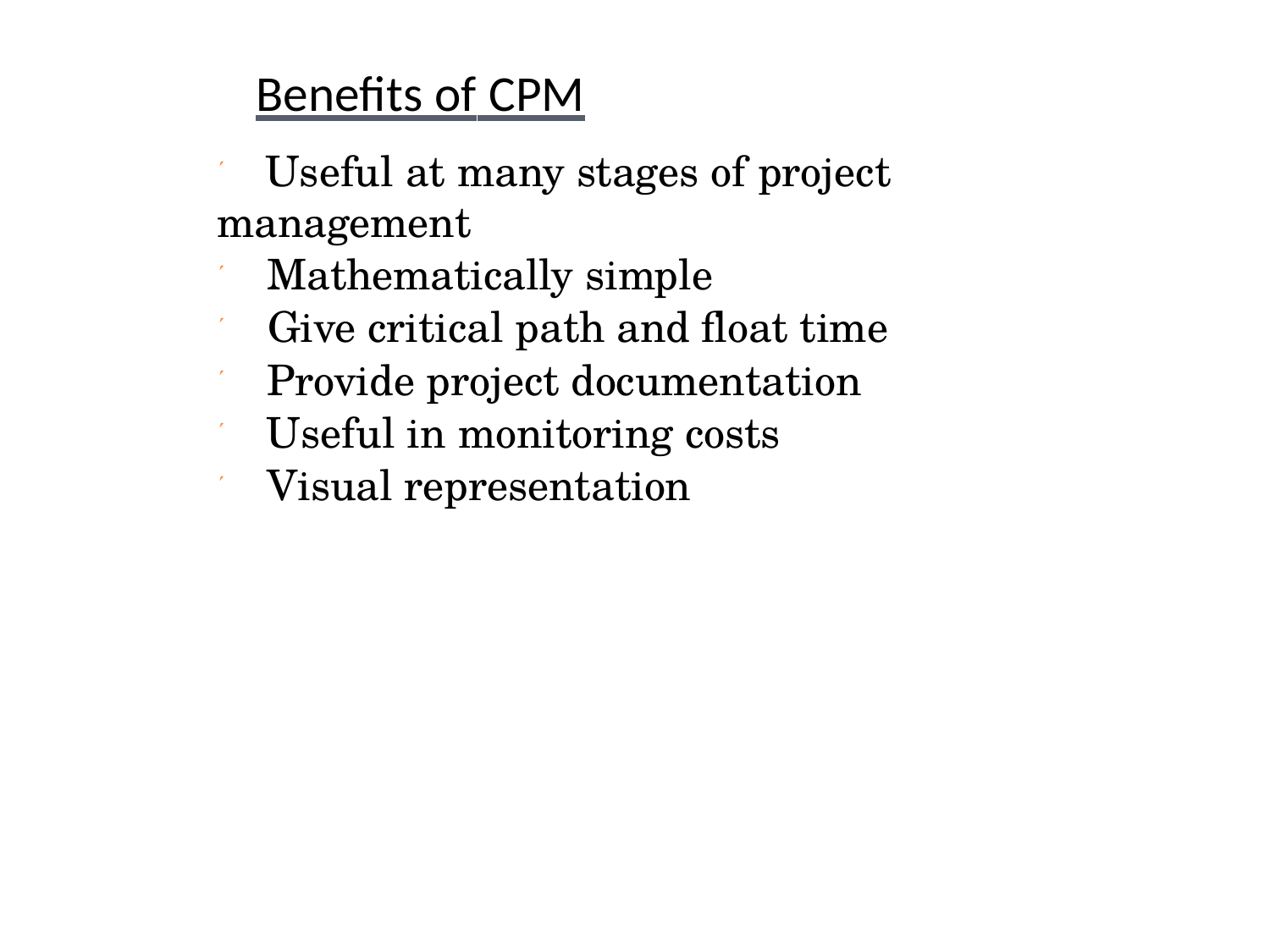

# Benefits of CPM
′ Useful at many stages of project management
′ Mathematically simple
′ Give critical path and float time
′ Provide project documentation
′ Useful in monitoring costs
′ Visual representation